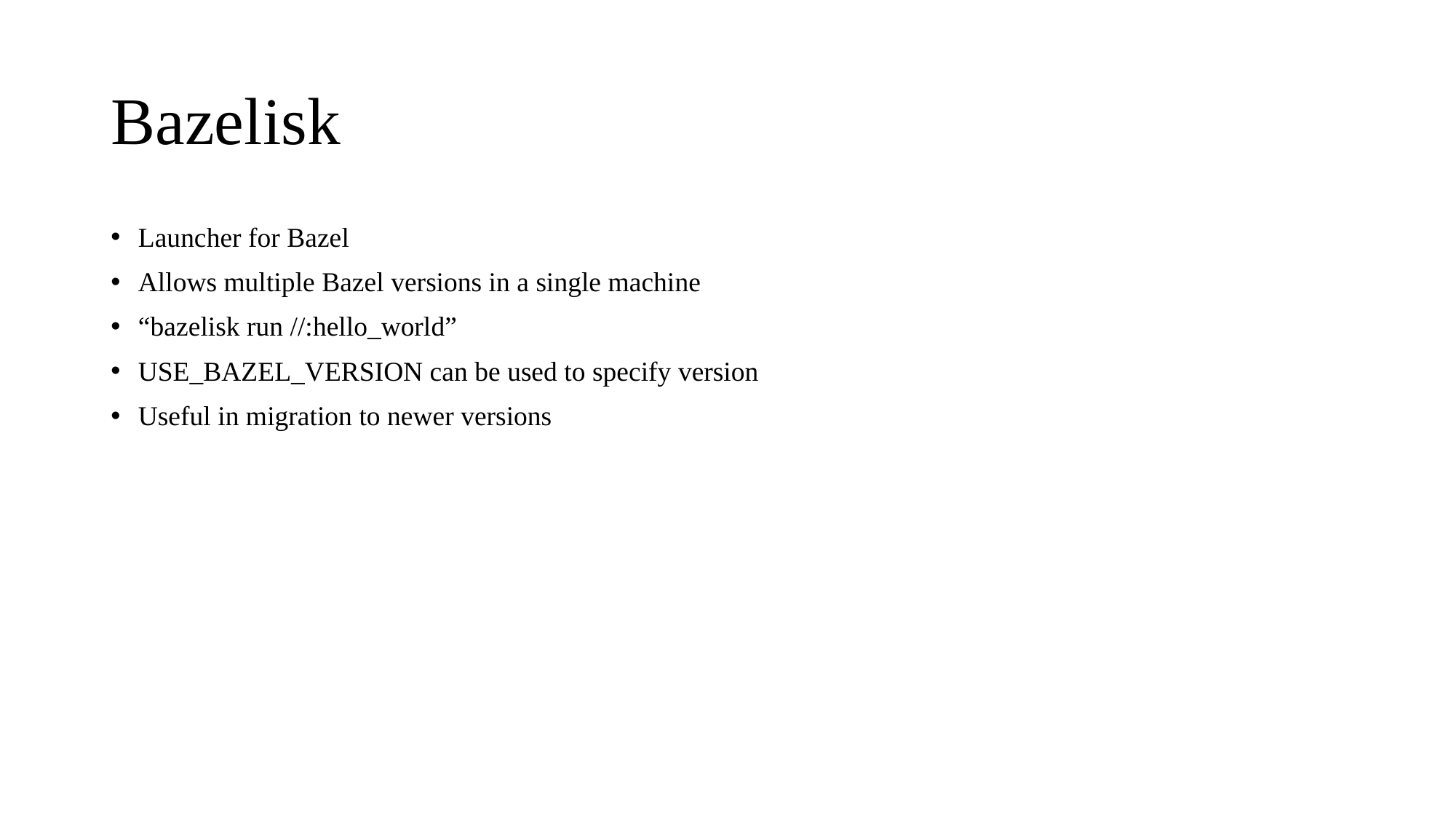

# Bazelisk
Launcher for Bazel
Allows multiple Bazel versions in a single machine
“bazelisk run //:hello_world”
USE_BAZEL_VERSION can be used to specify version
Useful in migration to newer versions